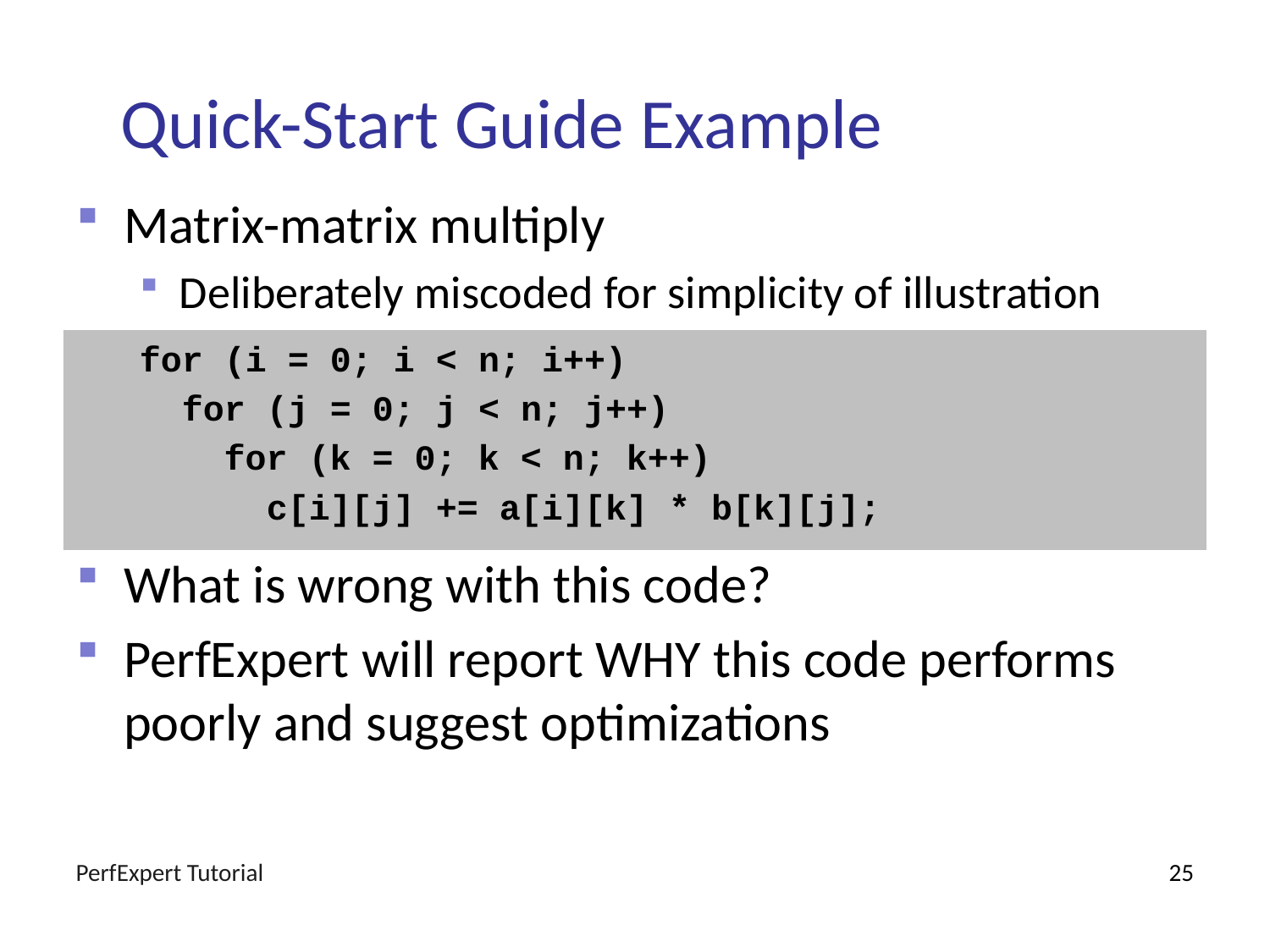

Quick-Start Guide Example
Matrix-matrix multiply
Deliberately miscoded for simplicity of illustration

What is wrong with this code?
PerfExpert will report WHY this code performs poorly and suggest optimizations

for (i = 0; i < n; i++)
  for (j = 0; j < n; j++)
    for (k = 0; k < n; k++)
      c[i][j] += a[i][k] * b[k][j];
PerfExpert Tutorial
25